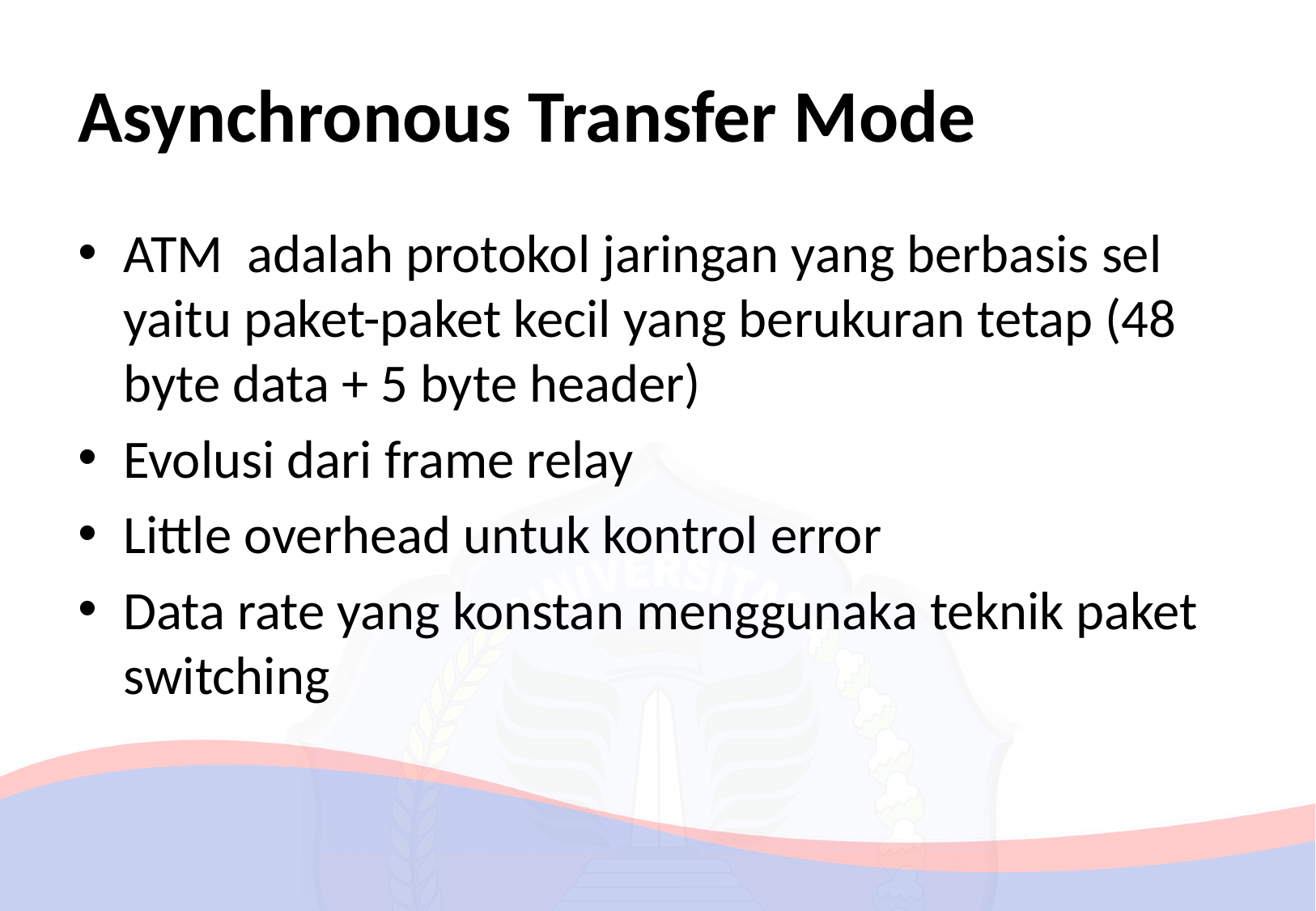

# Asynchronous Transfer Mode
ATM  adalah protokol jaringan yang berbasis sel yaitu paket-paket kecil yang berukuran tetap (48 byte data + 5 byte header)
Evolusi dari frame relay
Little overhead untuk kontrol error
Data rate yang konstan menggunaka teknik paket switching